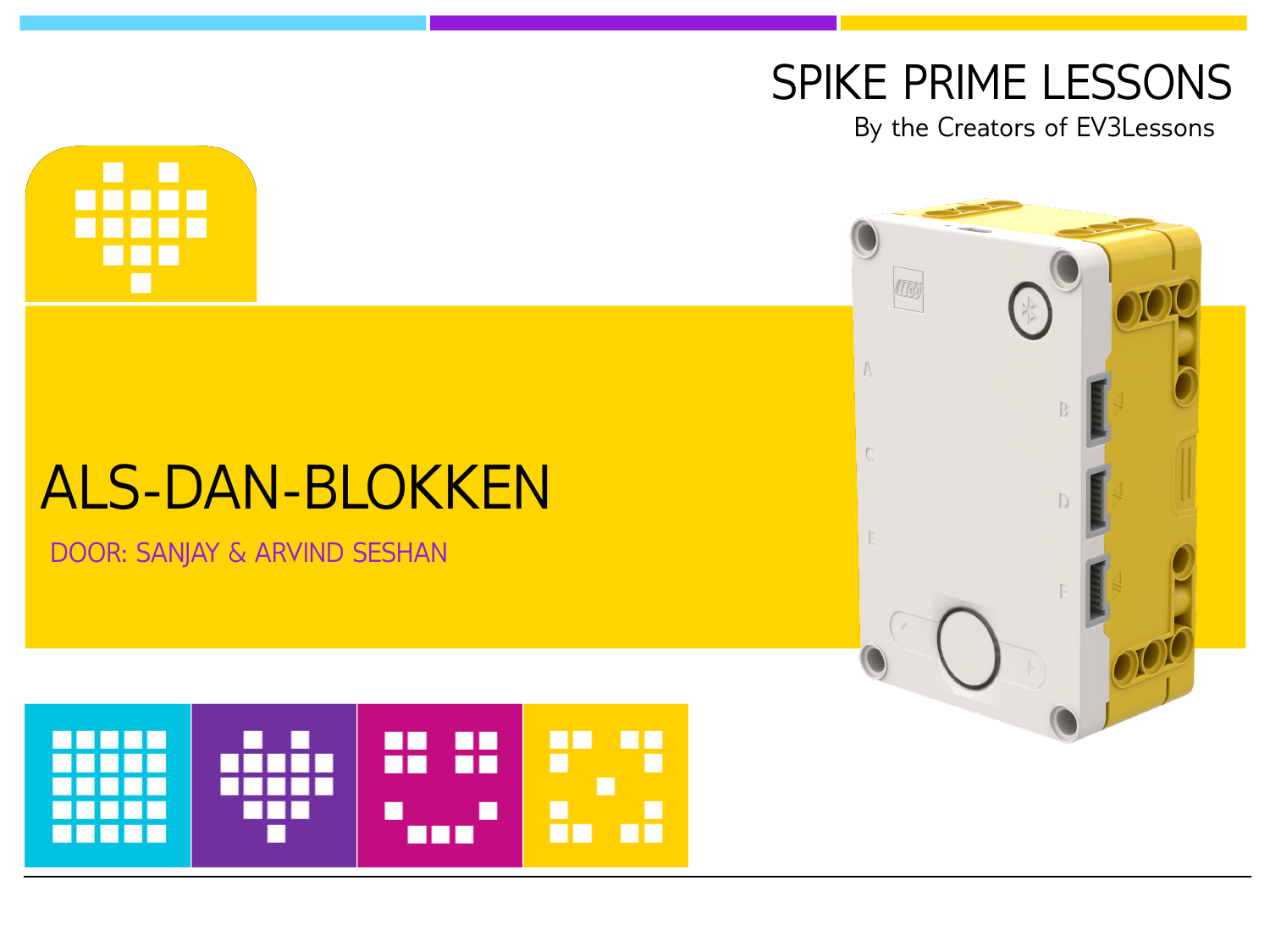

# Als-dan-blokken
Door: SANJAY & ARVIND SESHAN